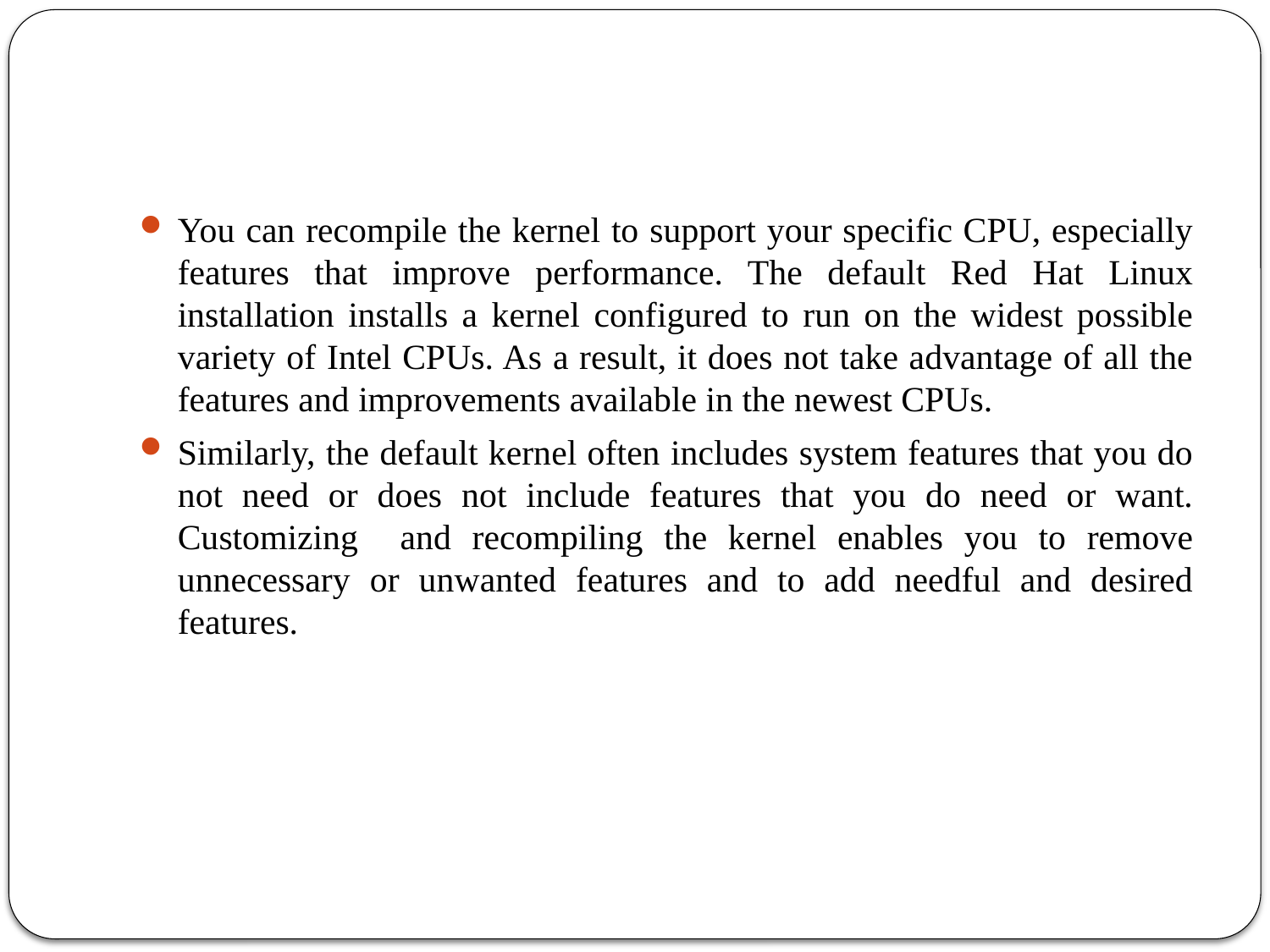

#
You can recompile the kernel to support your specific CPU, especially features that improve performance. The default Red Hat Linux installation installs a kernel configured to run on the widest possible variety of Intel CPUs. As a result, it does not take advantage of all the features and improvements available in the newest CPUs.
Similarly, the default kernel often includes system features that you do not need or does not include features that you do need or want. Customizing  and recompiling the kernel enables you to remove unnecessary or unwanted features and to add needful and desired features.